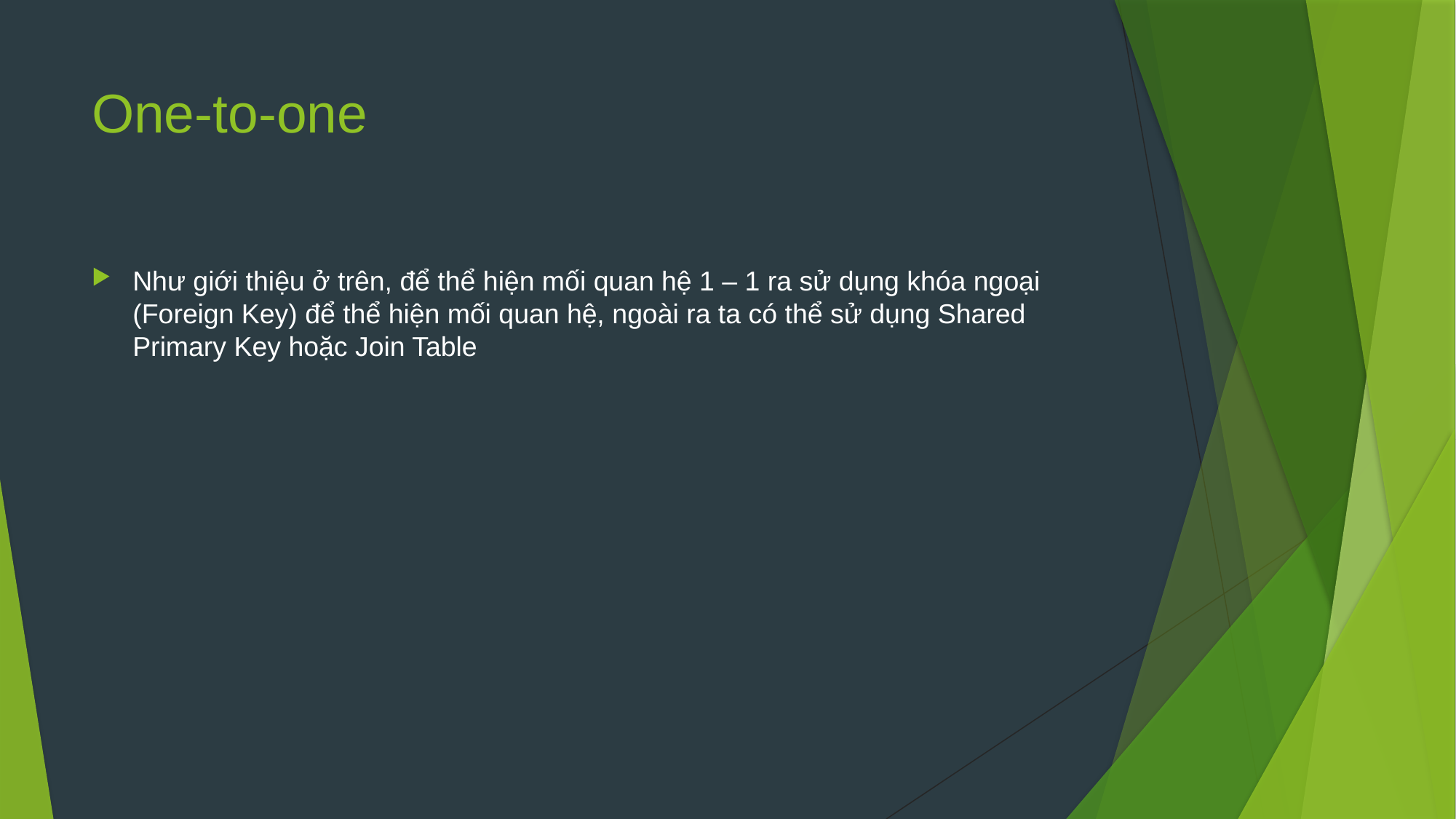

# One-to-one
Như giới thiệu ở trên, để thể hiện mối quan hệ 1 – 1 ra sử dụng khóa ngoại (Foreign Key) để thể hiện mối quan hệ, ngoài ra ta có thể sử dụng Shared Primary Key hoặc Join Table